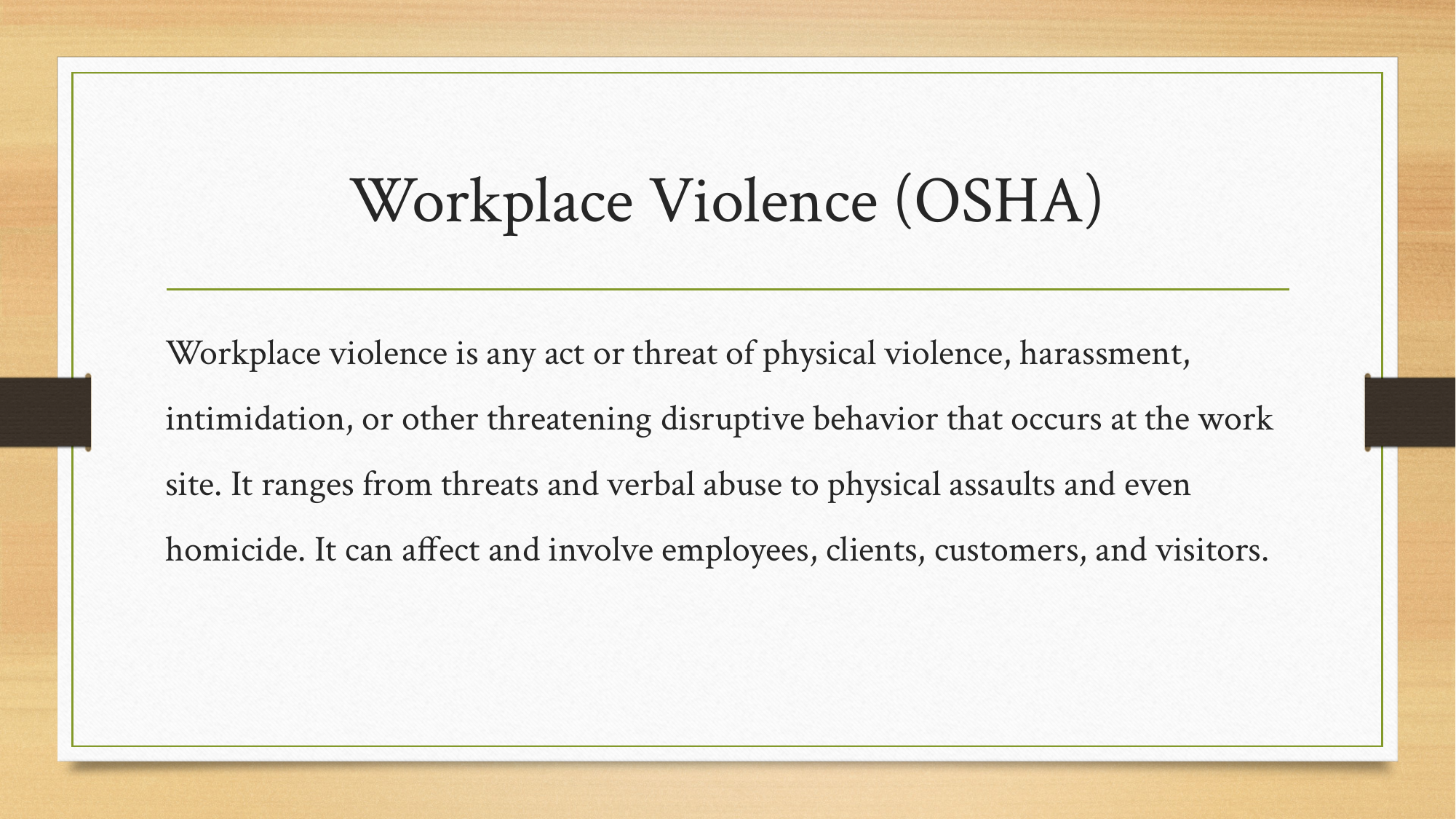

# Workplace Violence (OSHA)
Workplace violence is any act or threat of physical violence, harassment, intimidation, or other threatening disruptive behavior that occurs at the work site. It ranges from threats and verbal abuse to physical assaults and even homicide. It can affect and involve employees, clients, customers, and visitors.